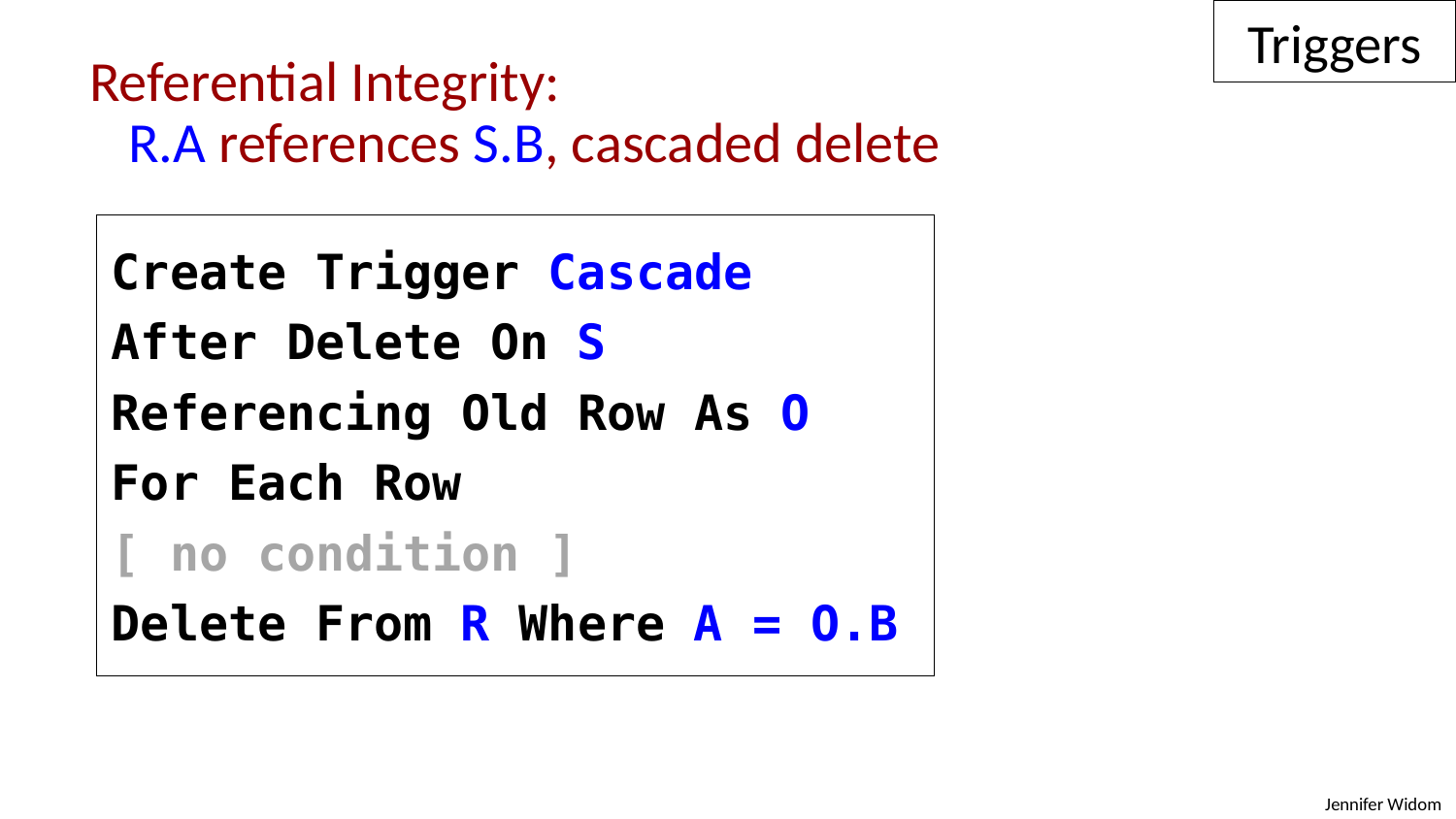

Triggers
Referential Integrity:
   R.A references S.B, cascaded delete

Create Trigger Cascade
After Delete On S
Referencing Old Row As O
For Each Row
[ no condition ]
Delete From R Where A = O.B